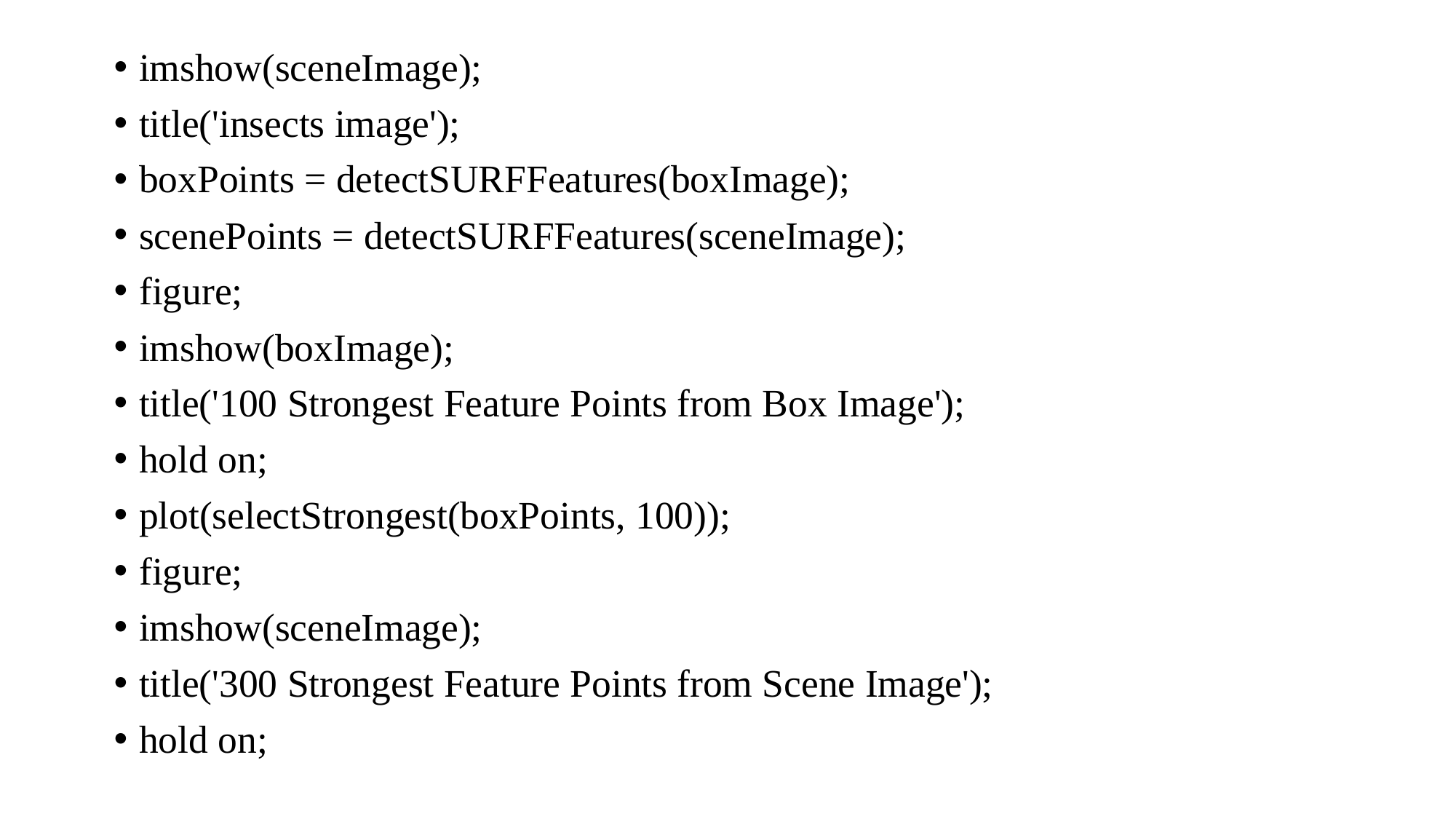

imshow(sceneImage);
title('insects image');
boxPoints = detectSURFFeatures(boxImage);
scenePoints = detectSURFFeatures(sceneImage);
figure;
imshow(boxImage);
title('100 Strongest Feature Points from Box Image');
hold on;
plot(selectStrongest(boxPoints, 100));
figure;
imshow(sceneImage);
title('300 Strongest Feature Points from Scene Image');
hold on;